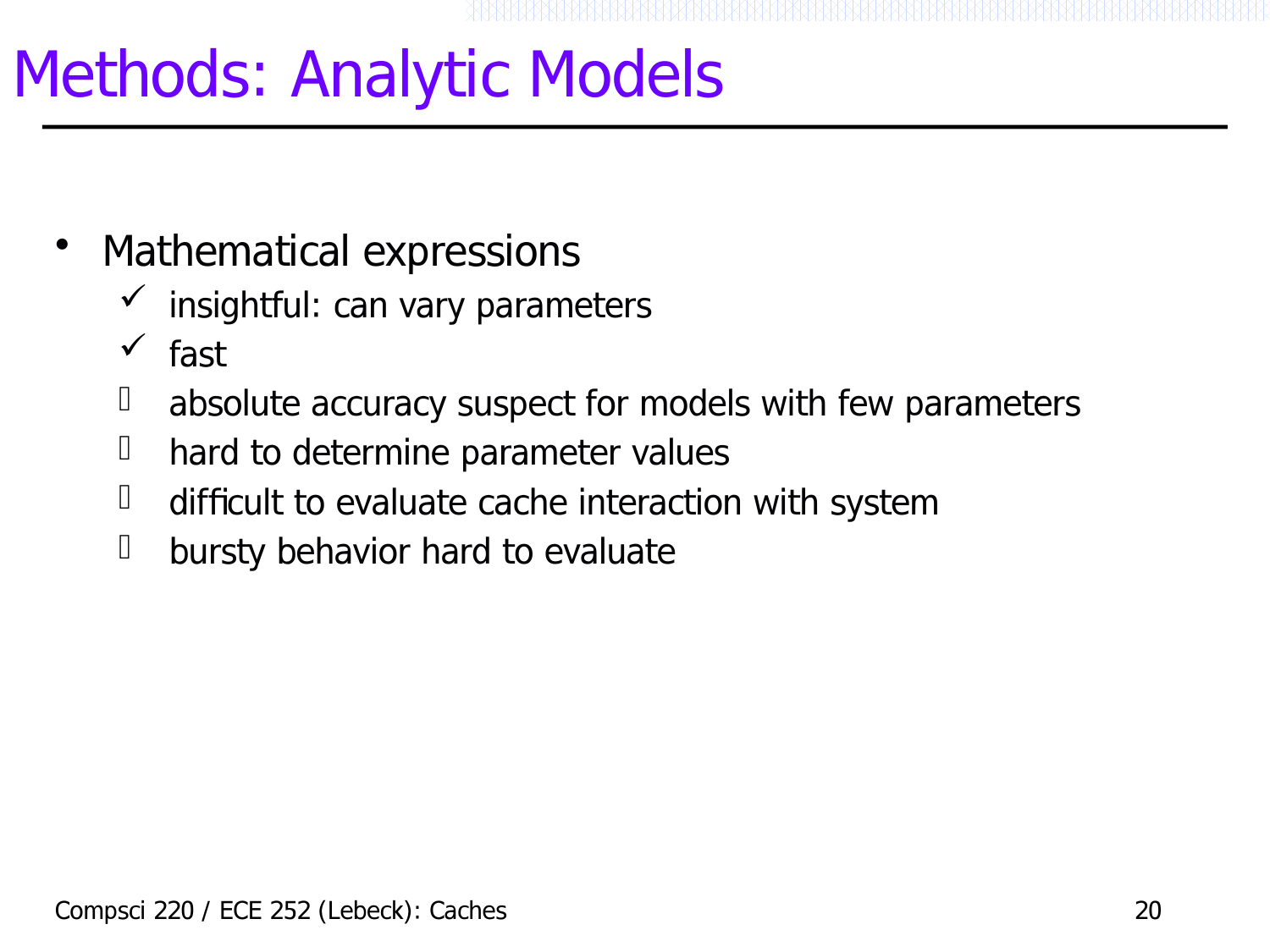

# Methods: Analytic Models

Mathematical expressions
 insightful: can vary parameters
 fast
 absolute accuracy suspect for models with few parameters
 hard to determine parameter values
 difficult to evaluate cache interaction with system
 bursty behavior hard to evaluate
Compsci 220 / ECE 252 (Lebeck): Caches
20